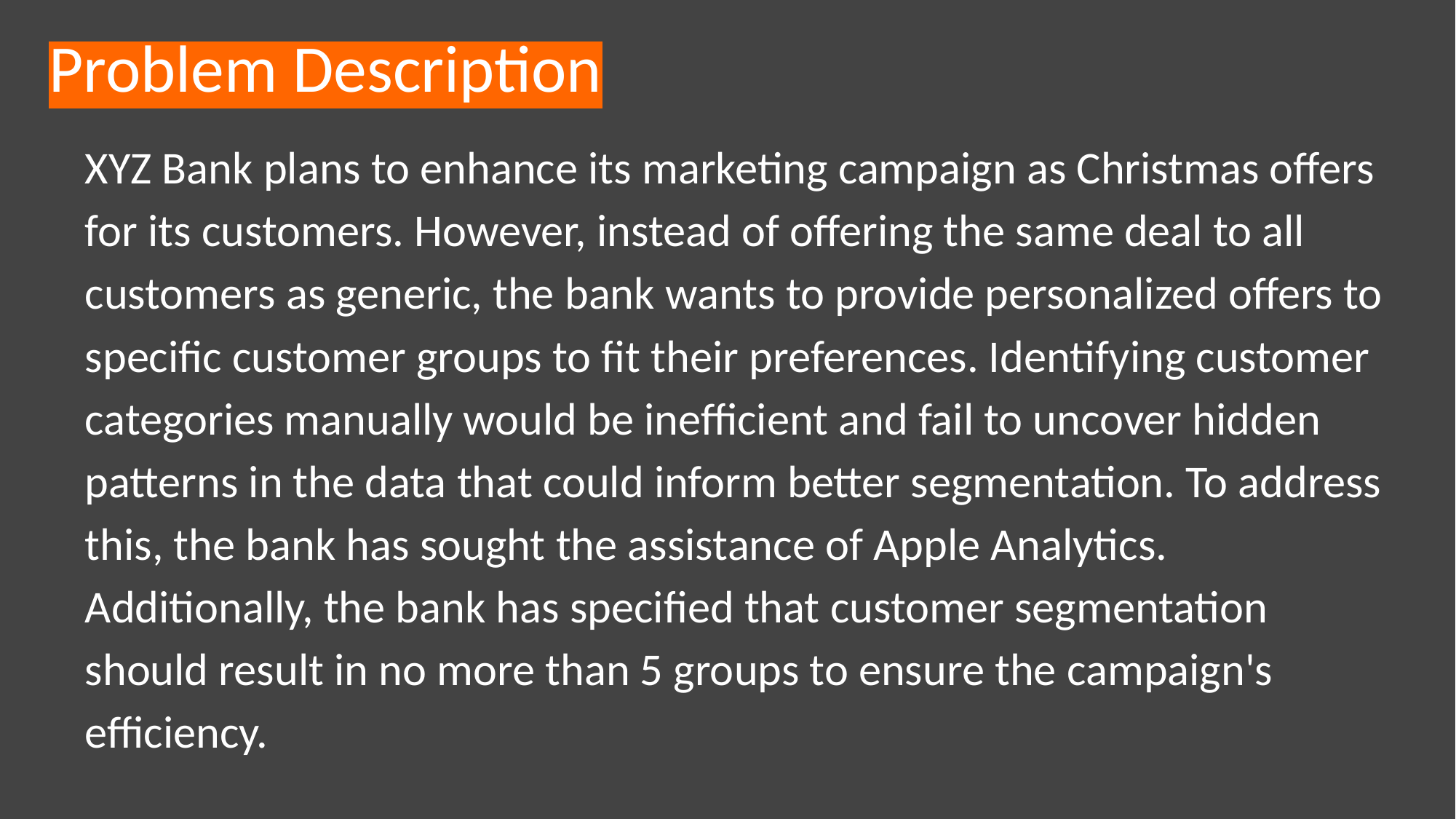

# Problem Description
XYZ Bank plans to enhance its marketing campaign as Christmas offers for its customers. However, instead of offering the same deal to all customers as generic, the bank wants to provide personalized offers to specific customer groups to fit their preferences. Identifying customer categories manually would be inefficient and fail to uncover hidden patterns in the data that could inform better segmentation. To address this, the bank has sought the assistance of Apple Analytics. Additionally, the bank has specified that customer segmentation should result in no more than 5 groups to ensure the campaign's efficiency.